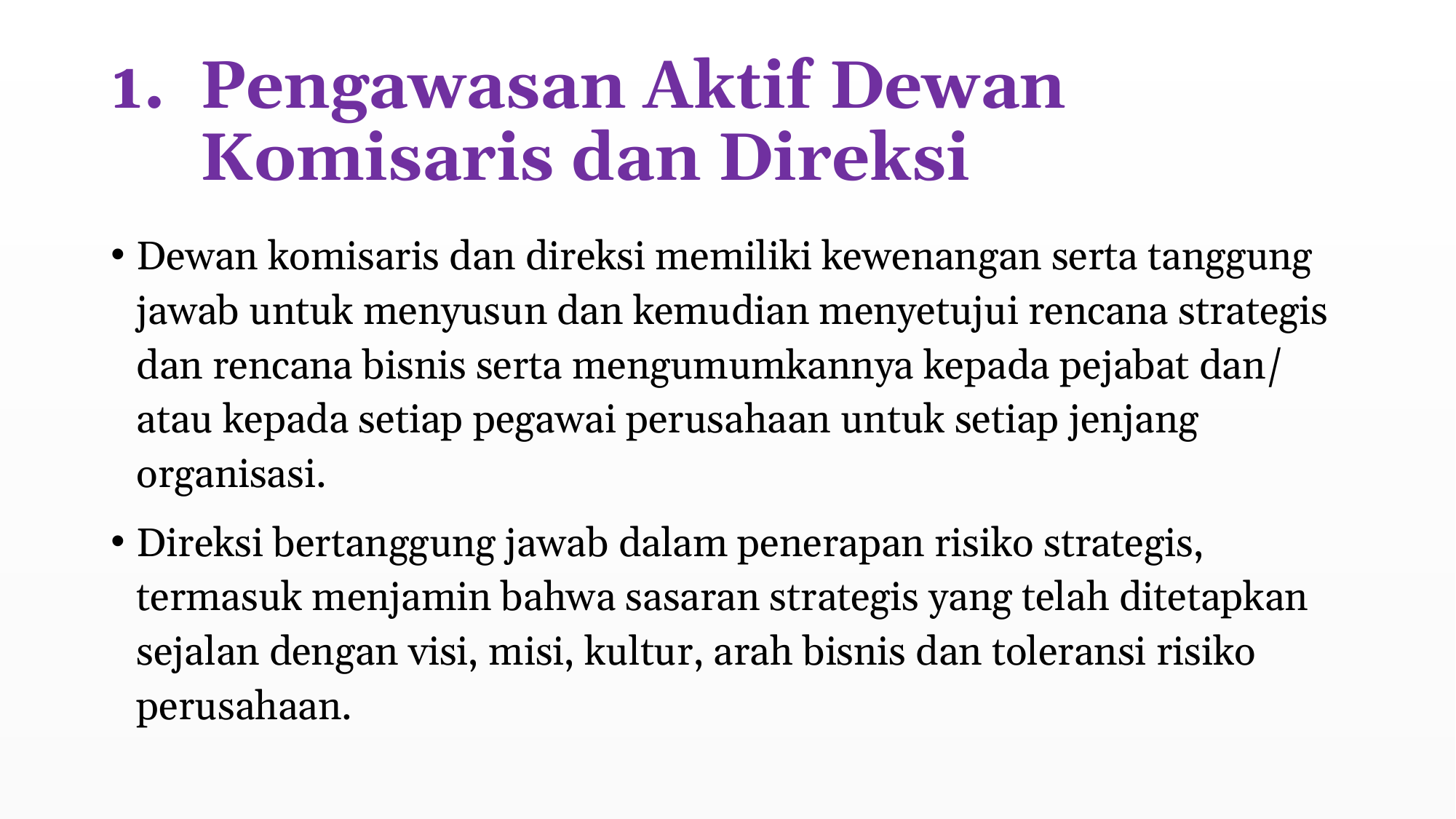

# Pengawasan Aktif Dewan Komisaris dan Direksi
Dewan komisaris dan direksi memiliki kewenangan serta tanggung jawab untuk menyusun dan kemudian menyetujui rencana strategis dan rencana bisnis serta mengumumkannya kepada pejabat dan/ atau kepada setiap pegawai perusahaan untuk setiap jenjang organisasi.
Direksi bertanggung jawab dalam penerapan risiko strategis, termasuk menjamin bahwa sasaran strategis yang telah ditetapkan sejalan dengan visi, misi, kultur, arah bisnis dan toleransi risiko perusahaan.